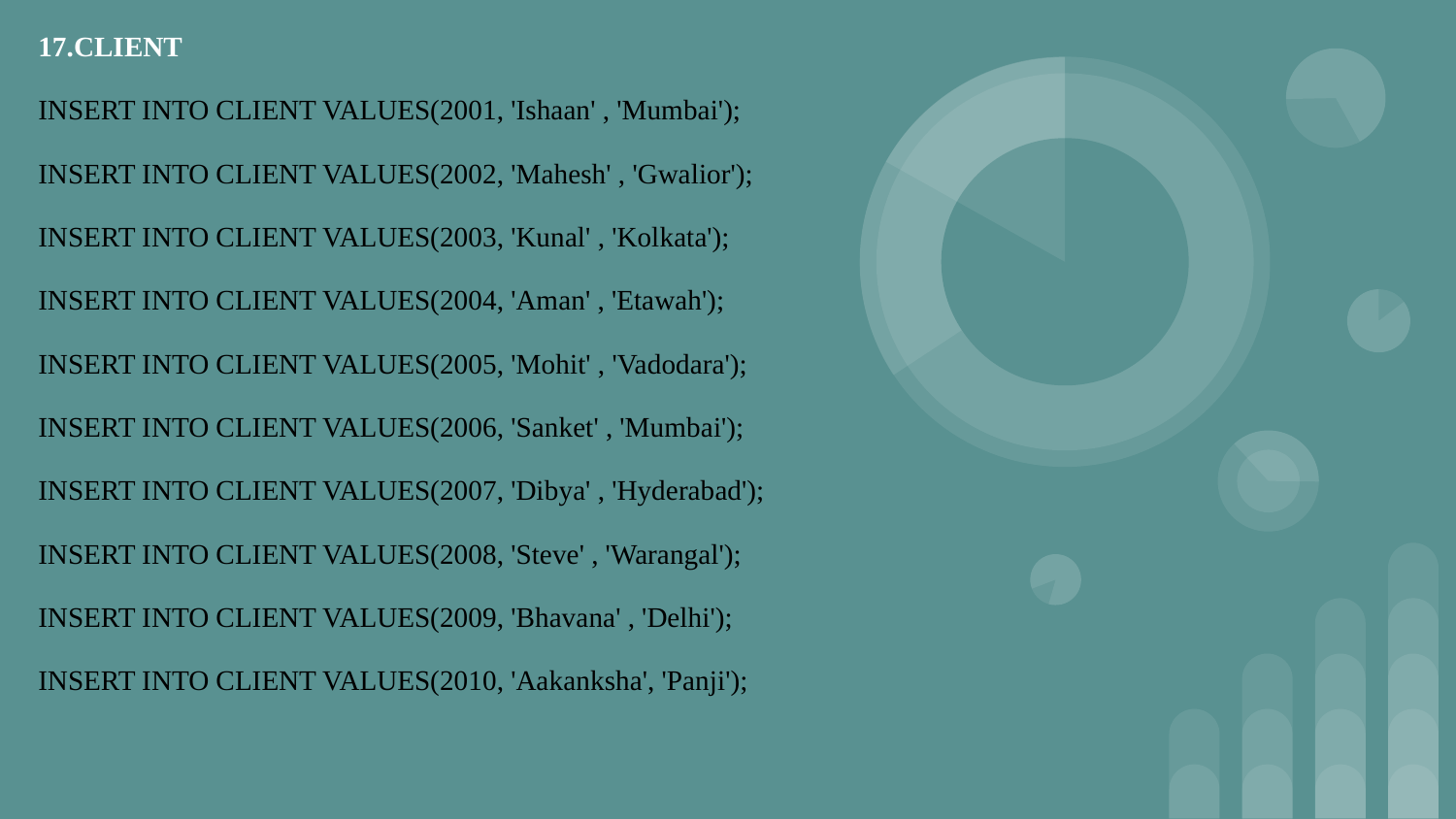

#
17.CLIENT
INSERT INTO CLIENT VALUES(2001, 'Ishaan' , 'Mumbai');
INSERT INTO CLIENT VALUES(2002, 'Mahesh' , 'Gwalior');
INSERT INTO CLIENT VALUES(2003, 'Kunal' , 'Kolkata');
INSERT INTO CLIENT VALUES(2004, 'Aman' , 'Etawah');
INSERT INTO CLIENT VALUES(2005, 'Mohit' , 'Vadodara');
INSERT INTO CLIENT VALUES(2006, 'Sanket' , 'Mumbai');
INSERT INTO CLIENT VALUES(2007, 'Dibya' , 'Hyderabad');
INSERT INTO CLIENT VALUES(2008, 'Steve' , 'Warangal');
INSERT INTO CLIENT VALUES(2009, 'Bhavana' , 'Delhi');
INSERT INTO CLIENT VALUES(2010, 'Aakanksha', 'Panji');